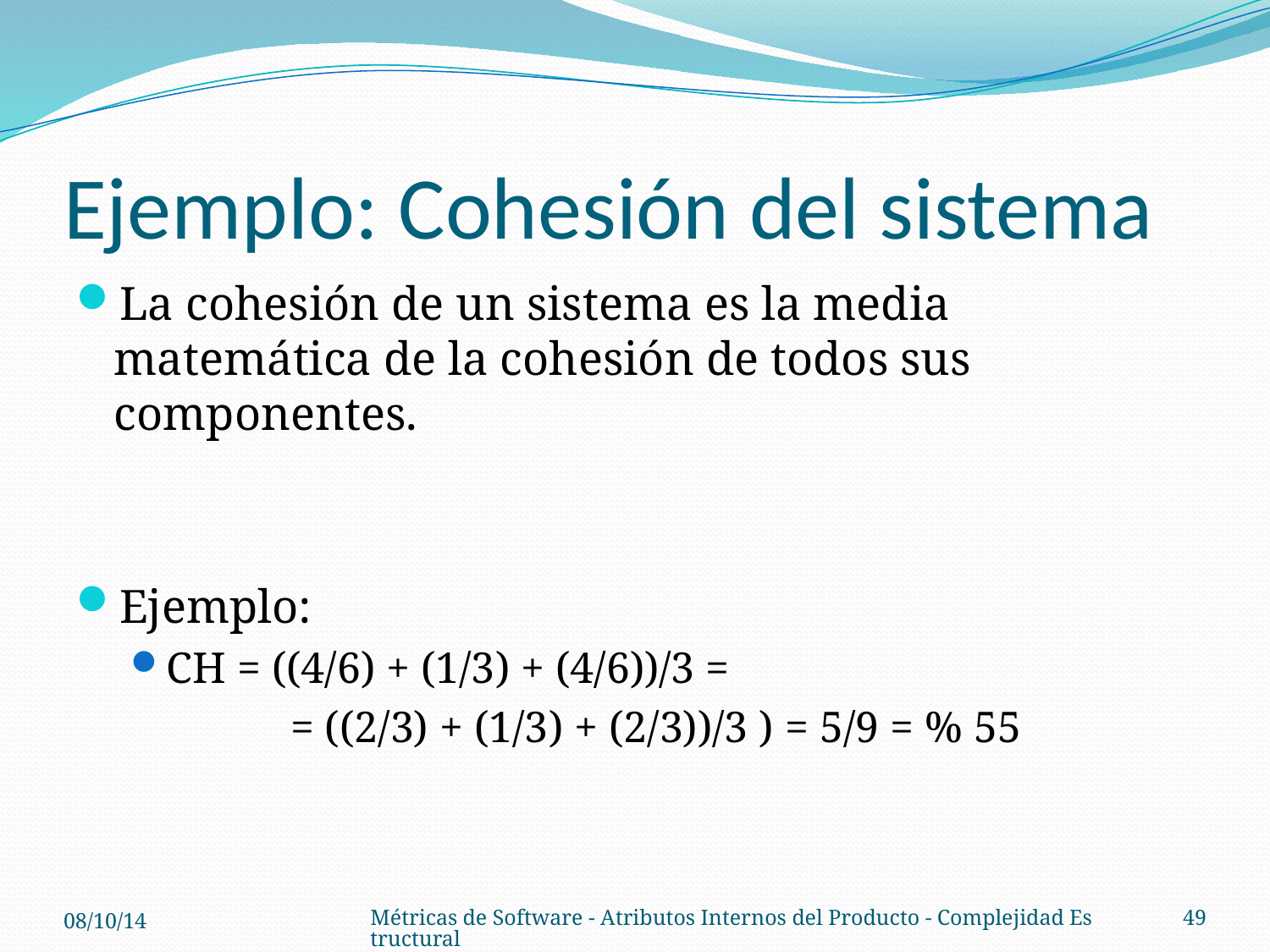

# Ejemplo: Cohesión del sistema
La cohesión de un sistema es la media matemática de la cohesión de todos sus componentes.

Ejemplo:
CH = ((4/6) + (1/3) + (4/6))/3 =
	   = ((2/3) + (1/3) + (2/3))/3 ) = 5/9 = % 55
08/10/14
Métricas de Software - Atributos Internos del Producto - Complejidad Estructural
49